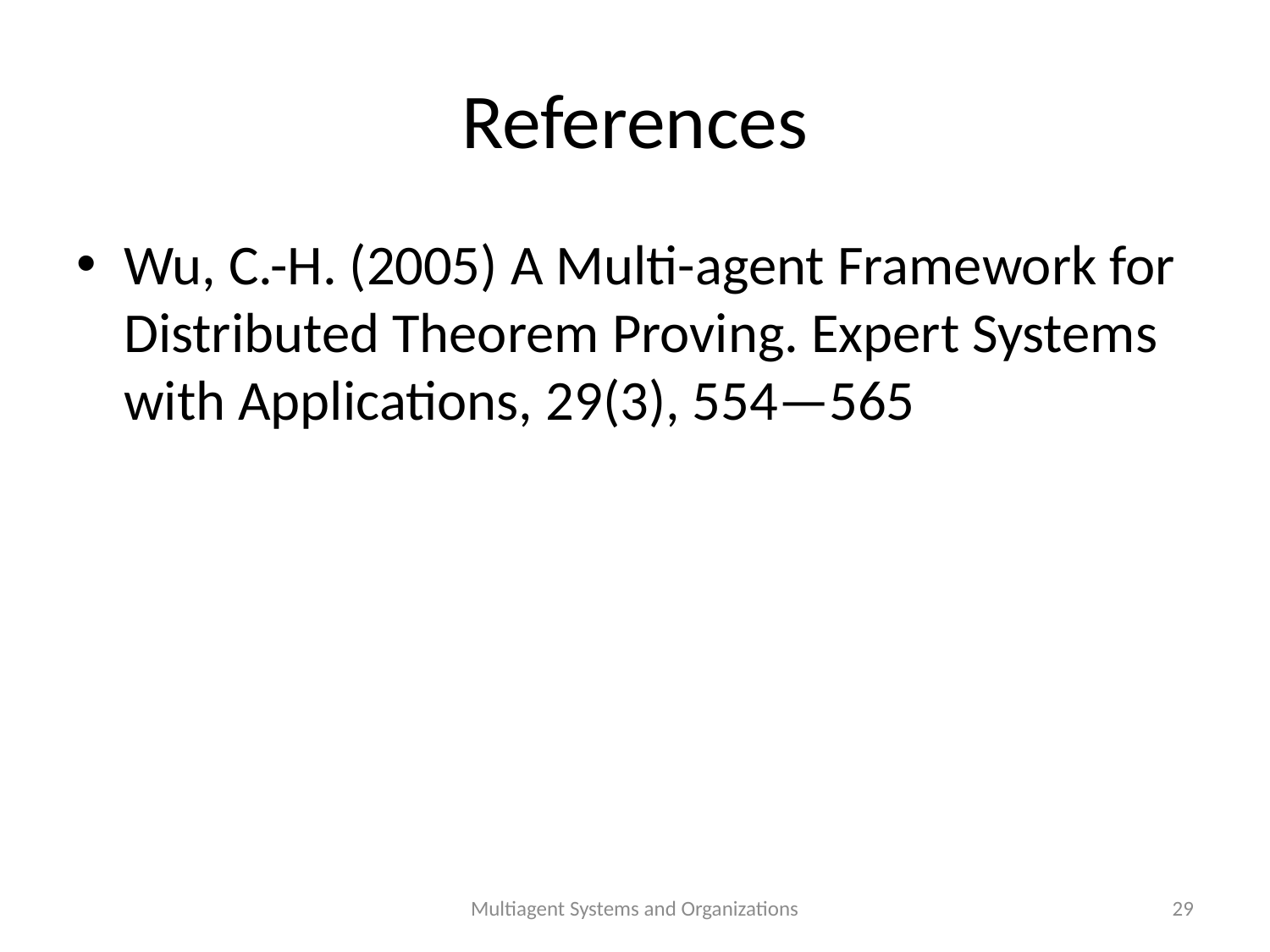

# References
Wu, C.-H. (2005) A Multi-agent Framework for Distributed Theorem Proving. Expert Systems with Applications, 29(3), 554—565

Multiagent Systems and Organizations
29